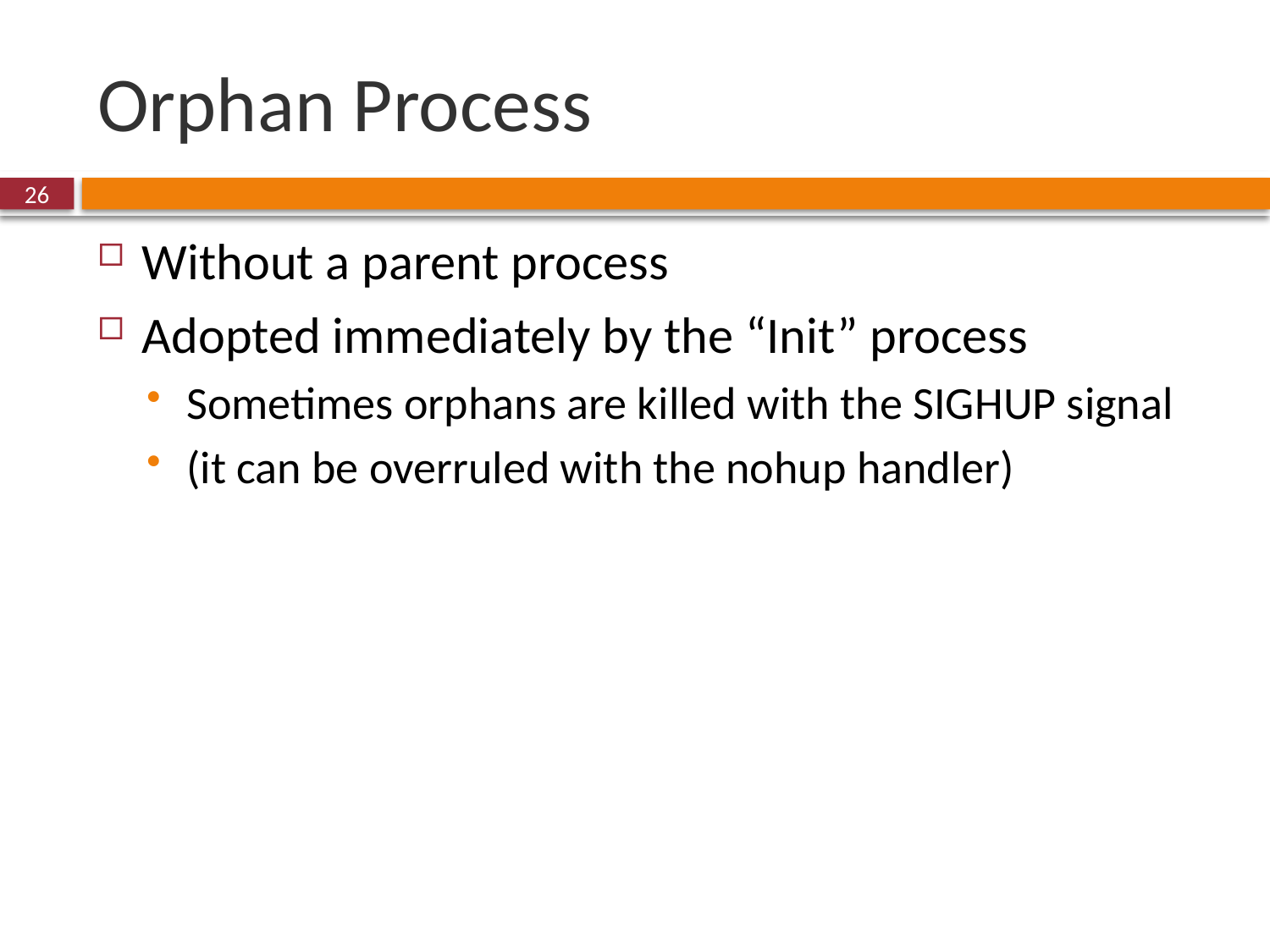

# Orphan Process
26
Without a parent process
Adopted immediately by the “Init” process
Sometimes orphans are killed with the SIGHUP signal
(it can be overruled with the nohup handler)